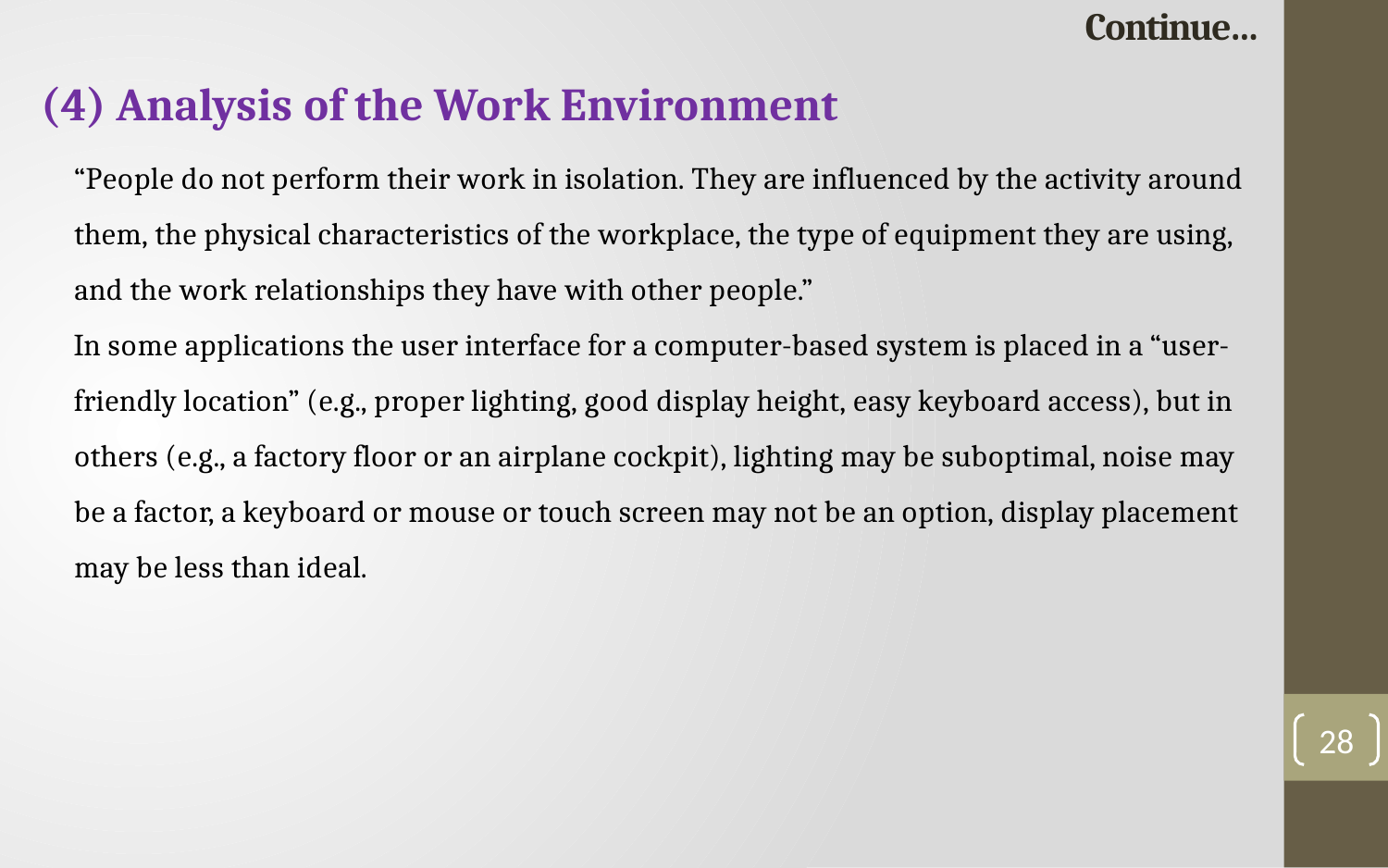

# Continue…
(4) Analysis of the Work Environment
“People do not perform their work in isolation. They are influenced by the activity around them, the physical characteristics of the workplace, the type of equipment they are using, and the work relationships they have with other people.”
In some applications the user interface for a computer-based system is placed in a “user-friendly location” (e.g., proper lighting, good display height, easy keyboard access), but in others (e.g., a factory floor or an airplane cockpit), lighting may be suboptimal, noise may be a factor, a keyboard or mouse or touch screen may not be an option, display placement may be less than ideal.

28